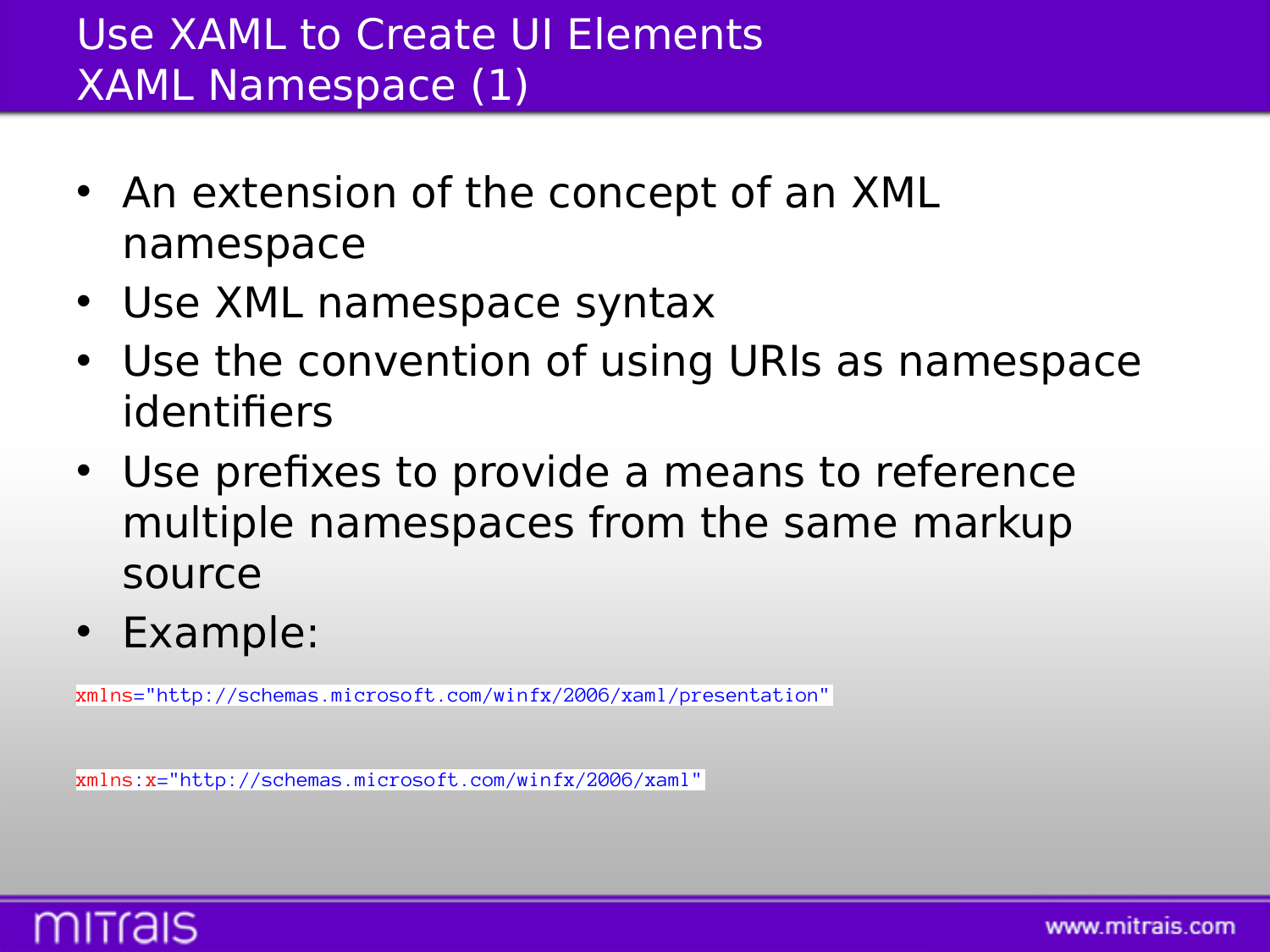

# Use XAML to Create UI Elements XAML Namespace (1)
An extension of the concept of an XML namespace
Use XML namespace syntax
Use the convention of using URIs as namespace identifiers
Use prefixes to provide a means to reference multiple namespaces from the same markup source
Example:

xmlns="http://schemas.microsoft.com/winfx/2006/xaml/presentation"

xmlns:x="http://schemas.microsoft.com/winfx/2006/xaml"